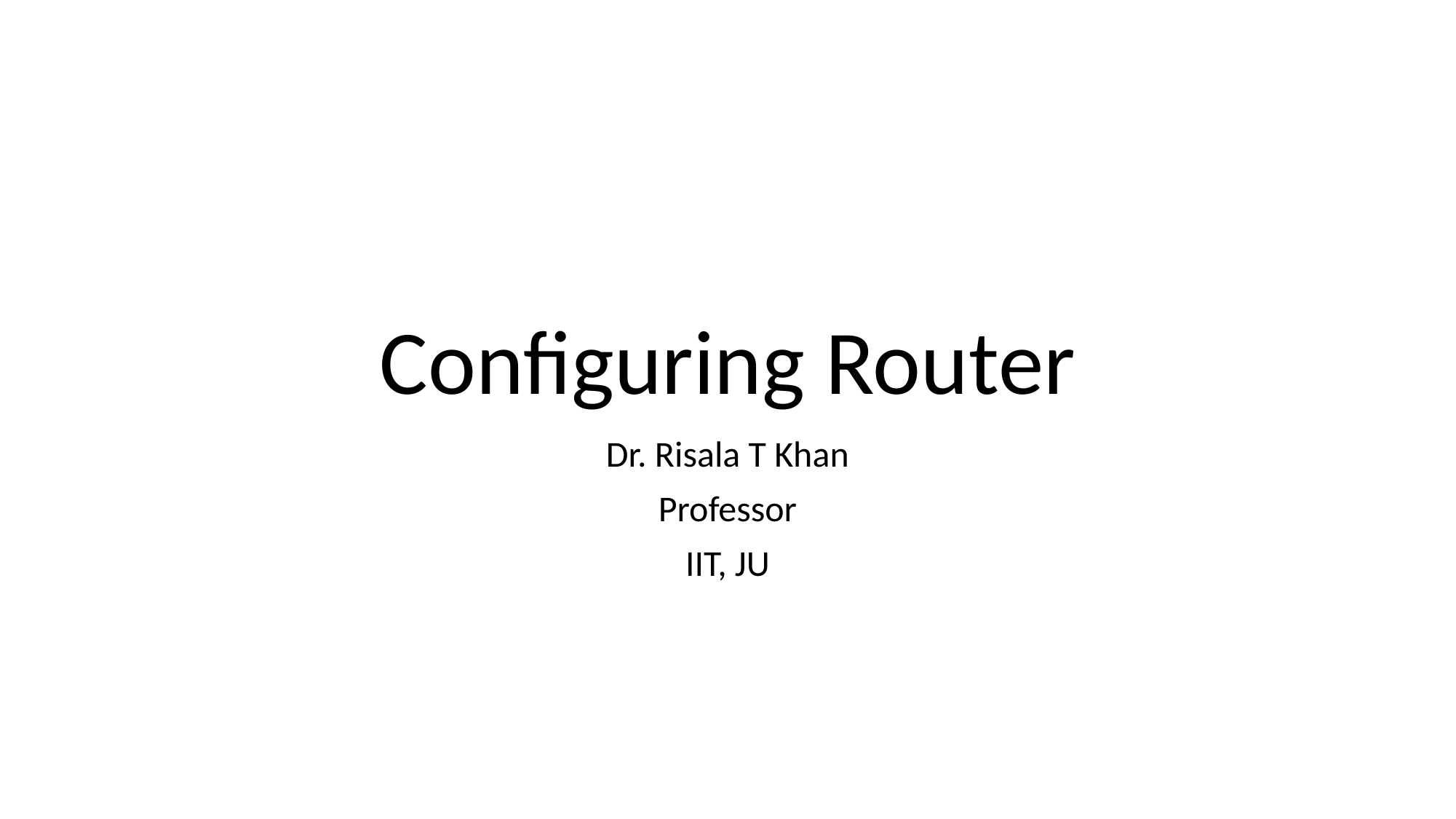

# Configuring Router
Dr. Risala T Khan
Professor
IIT, JU